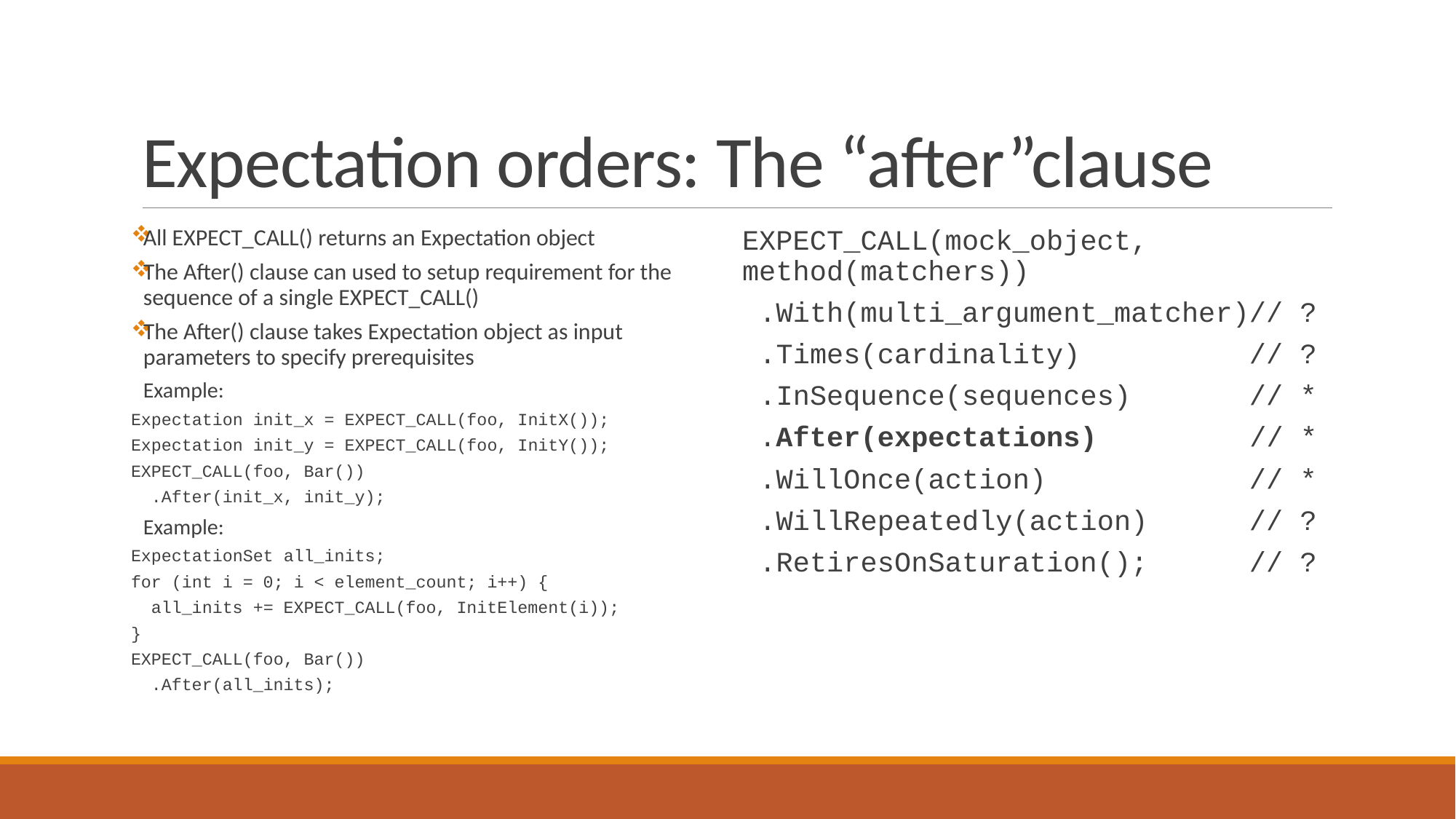

# Expectation orders: The “after”clause
All EXPECT_CALL() returns an Expectation object
The After() clause can used to setup requirement for the sequence of a single EXPECT_CALL()
The After() clause takes Expectation object as input parameters to specify prerequisites
Example:
Expectation init_x = EXPECT_CALL(foo, InitX());
Expectation init_y = EXPECT_CALL(foo, InitY());
EXPECT_CALL(foo, Bar())
  .After(init_x, init_y);
Example:
ExpectationSet all_inits;
for (int i = 0; i < element_count; i++) {
  all_inits += EXPECT_CALL(foo, InitElement(i));
}
EXPECT_CALL(foo, Bar())
  .After(all_inits);
EXPECT_CALL(mock_object, method(matchers))
 .With(multi_argument_matcher)// ?
 .Times(cardinality)          // ?
 .InSequence(sequences)       // *
 .After(expectations)         // *
 .WillOnce(action)            // *
 .WillRepeatedly(action)      // ?
 .RetiresOnSaturation();      // ?